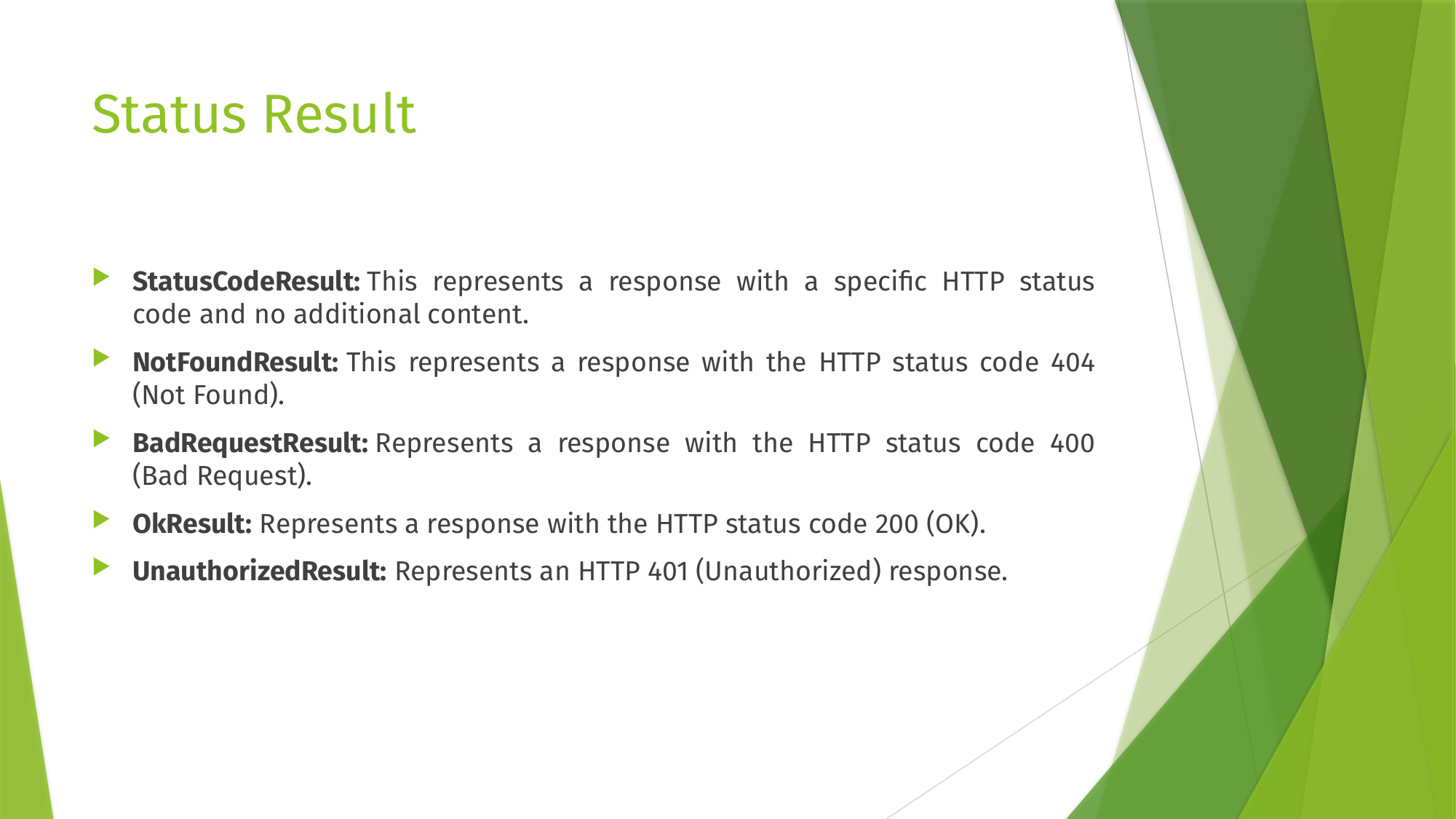

# Status Result
StatusCodeResult: This represents a response with a specific HTTP status code and no additional content.
NotFoundResult: This represents a response with the HTTP status code 404 (Not Found).
BadRequestResult: Represents a response with the HTTP status code 400 (Bad Request).
OkResult: Represents a response with the HTTP status code 200 (OK).
UnauthorizedResult: Represents an HTTP 401 (Unauthorized) response.